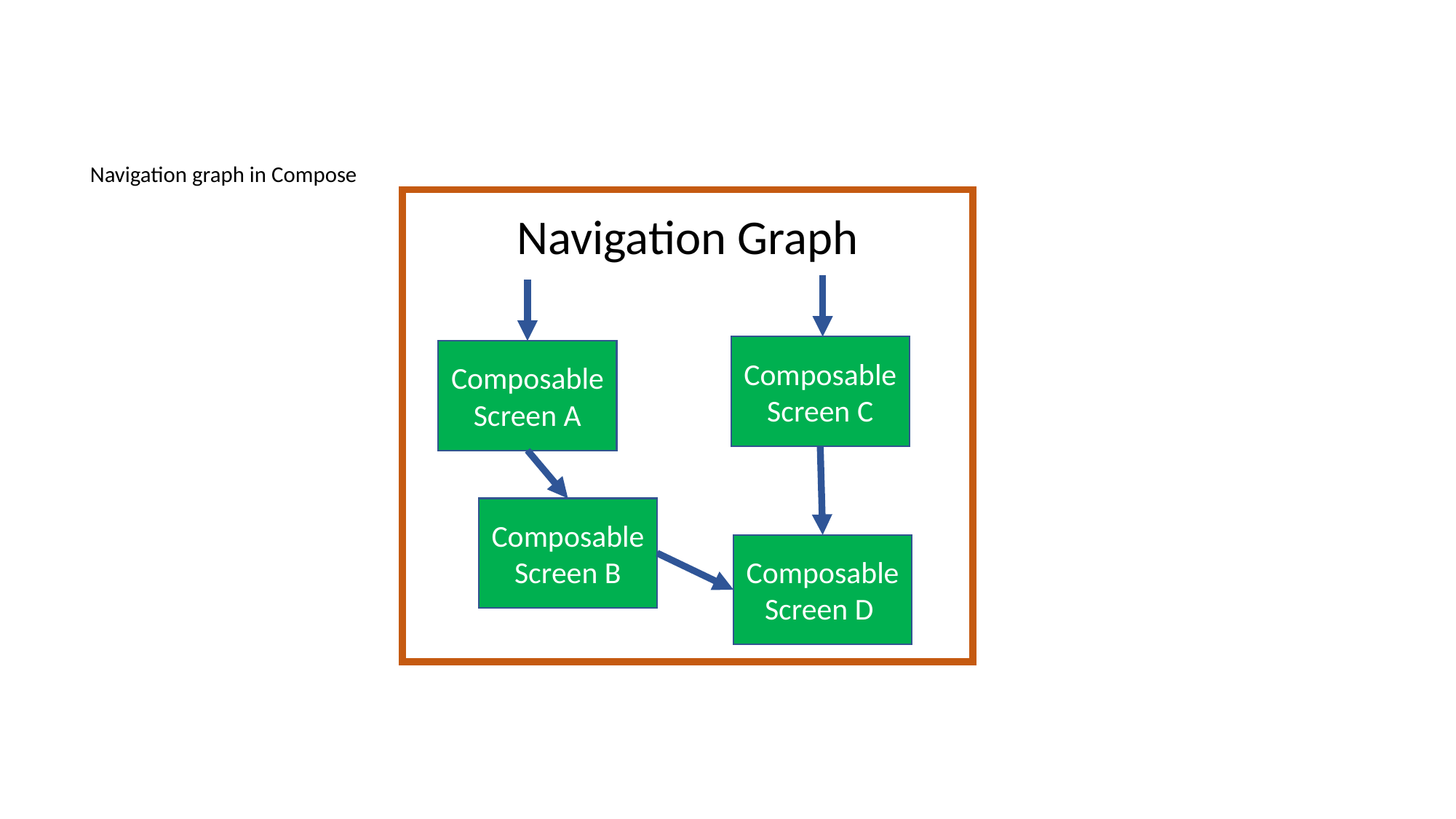

# Navigation graph in Compose
Navigation Graph

Composable Screen C
Composable Screen A
Composable Screen B
Composable Screen D